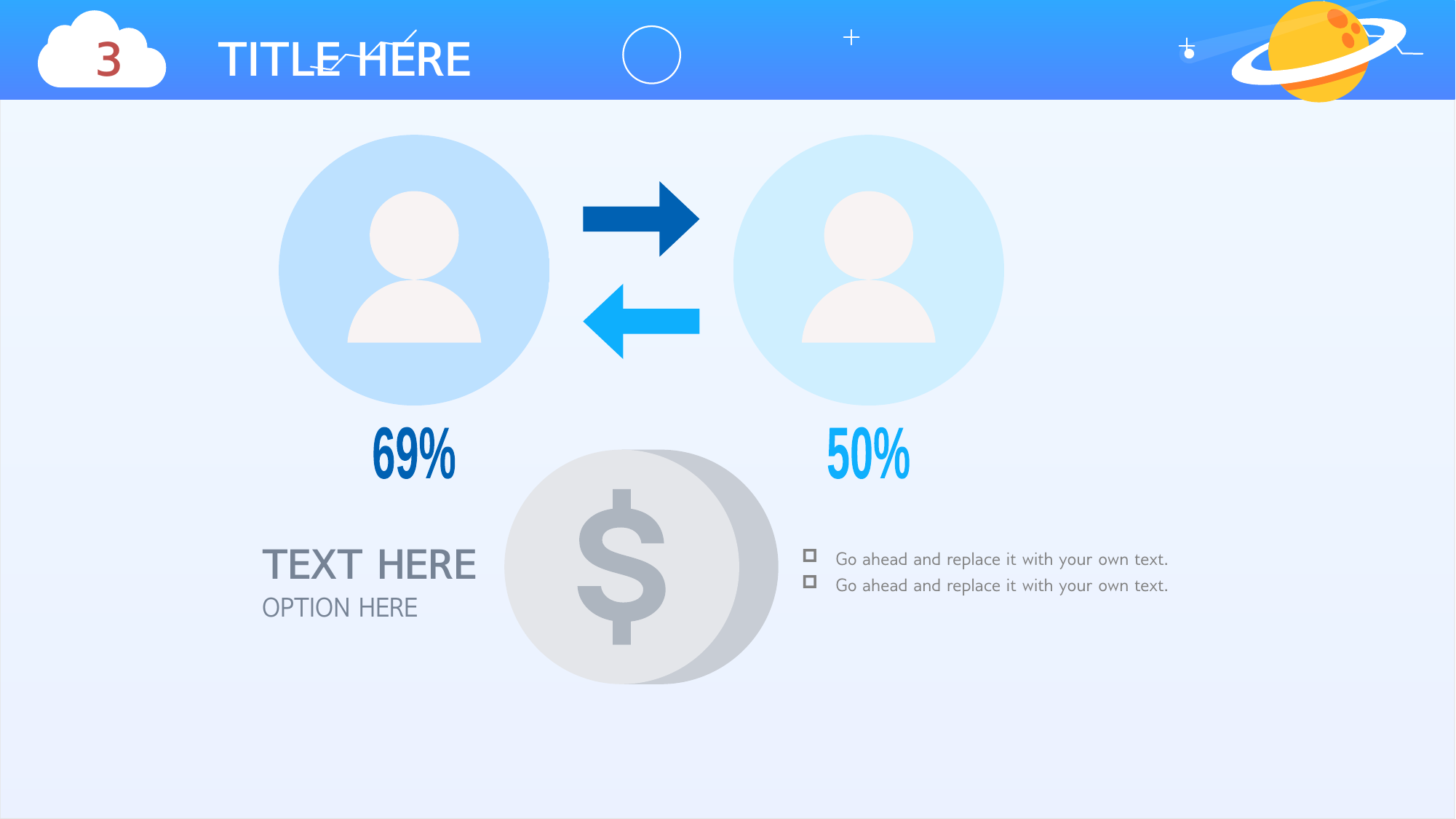

3      TITLE HERE

69%
50%

TEXT HERE
Go ahead and replace it with your own text.
Go ahead and replace it with your own text.
OPTION HERE